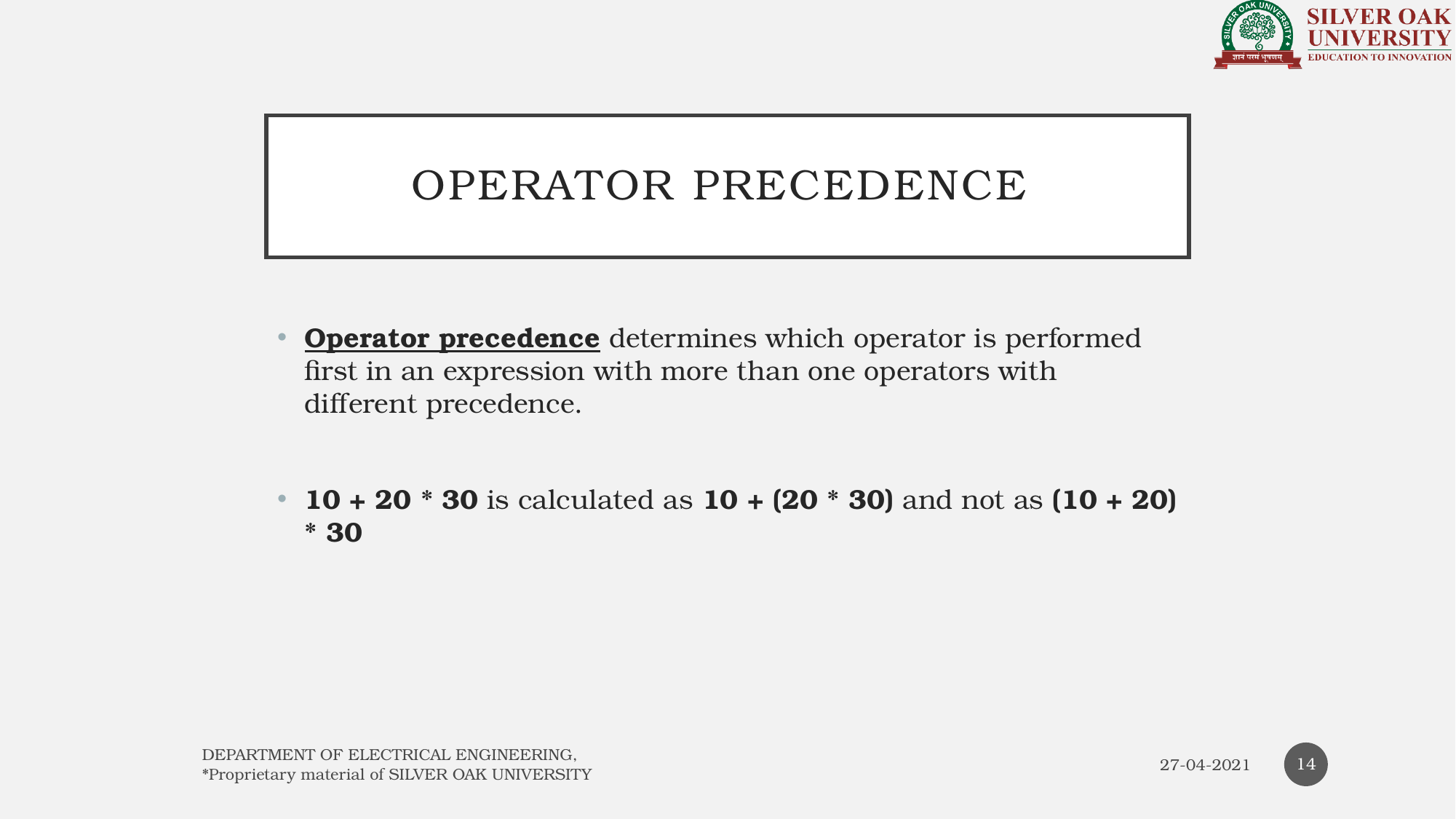

# Operator Precedence
Operator precedence determines which operator is performed first in an expression with more than one operators with different precedence.

10 + 20 * 30 is calculated as 10 + (20 * 30) and not as (10 + 20) * 30
14
DEPARTMENT OF ELECTRICAL ENGINEERING,
*Proprietary material of SILVER OAK UNIVERSITY
27-04-2021